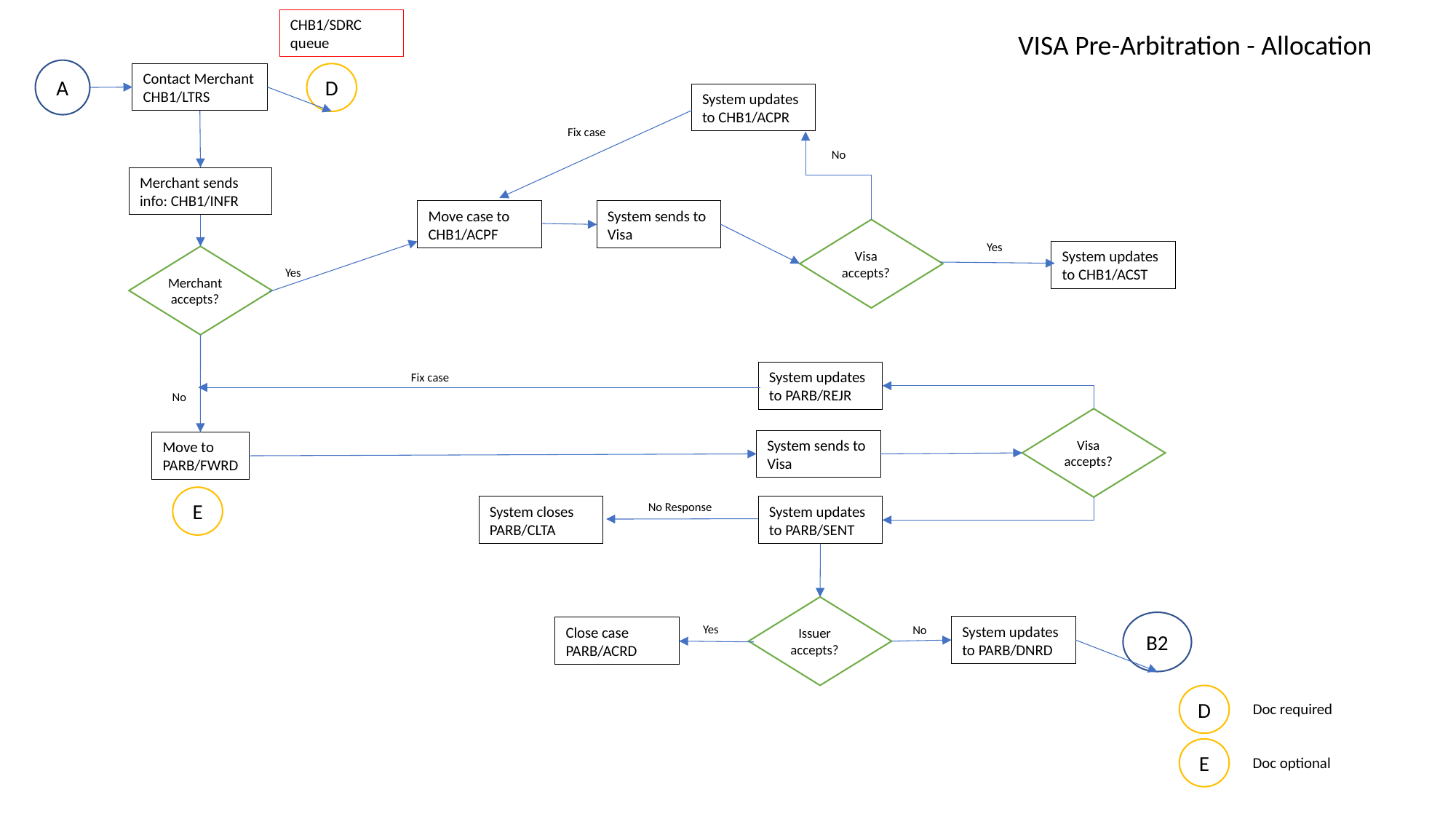

CHB1/SDRC queue
VISA Pre-Arbitration - Allocation
A
Contact Merchant
CHB1/LTRS
D
System updates to CHB1/ACPR
Fix case
No
Merchant sends info: CHB1/INFR
Move case to CHB1/ACPF
System sends to Visa
Visa accepts?
Yes
System updates to CHB1/ACST
Merchant accepts?
Yes
System updates to PARB/REJR
Fix case
No
Visa accepts?
System sends to Visa
Move to
PARB/FWRD
E
No Response
System closes PARB/CLTA
System updates to PARB/SENT
Issuer accepts?
B2
Yes
System updates to PARB/DNRD
No
Close case
PARB/ACRD
D
Doc required
E
Doc optional